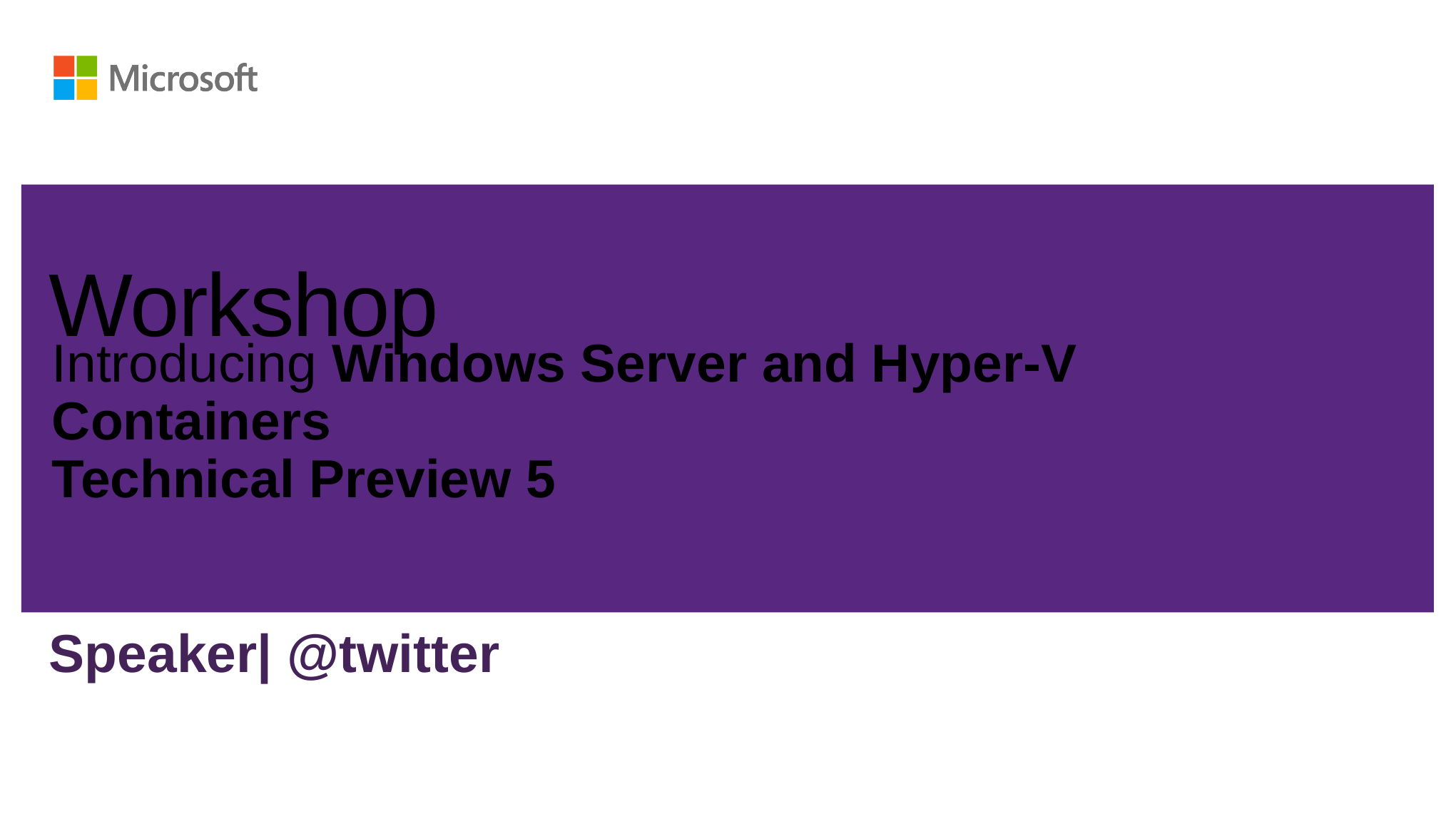

# Workshop
Introducing Windows Server and Hyper-V Containers
Technical Preview 5
Speaker| @twitter